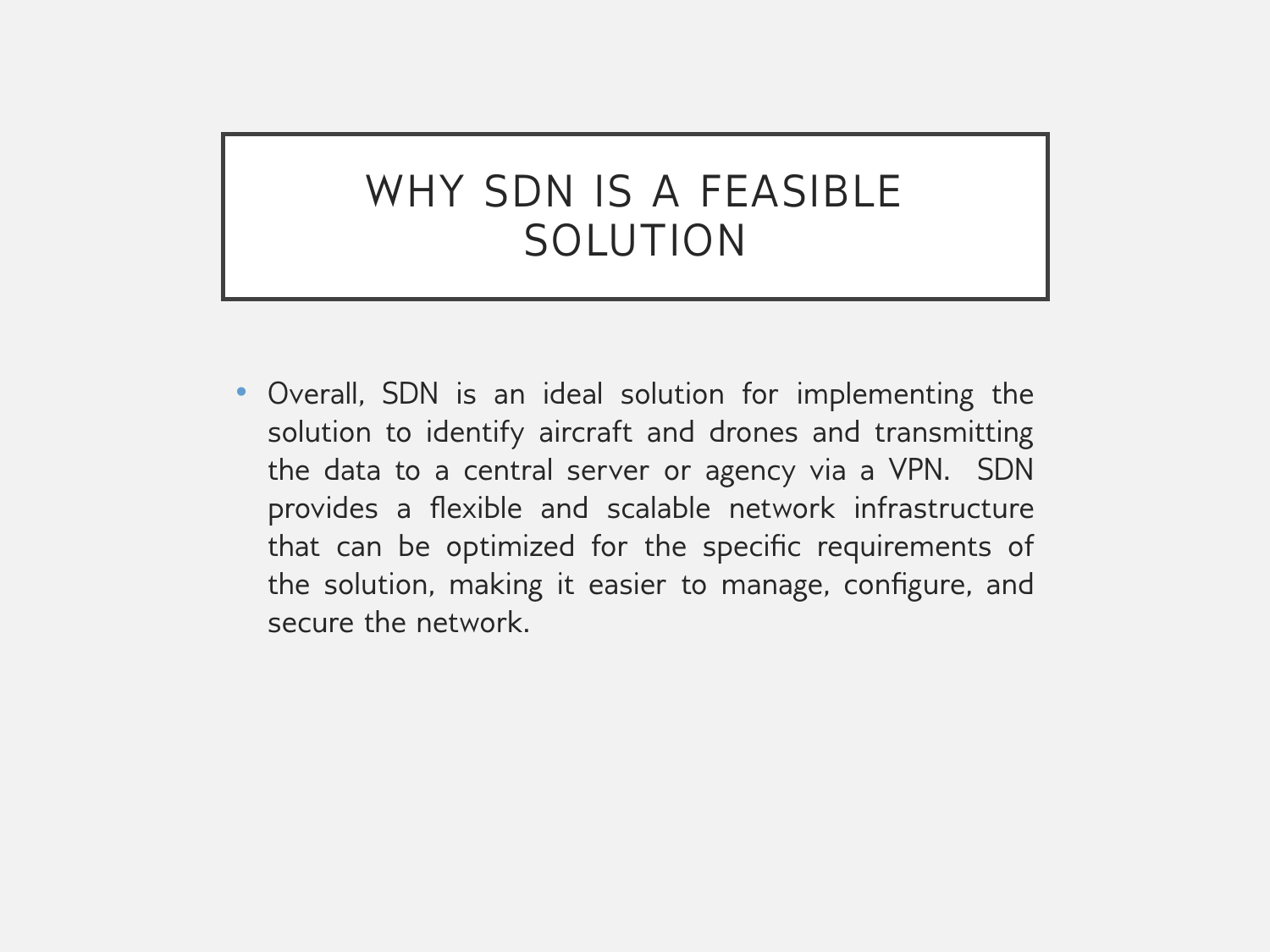

# Why SDN is a feasible solution
Overall, SDN is an ideal solution for implementing the solution to identify aircraft and drones and transmitting the data to a central server or agency via a VPN.  SDN provides a flexible and scalable network infrastructure that can be optimized for the specific requirements of the solution, making it easier to manage, configure, and secure the network.